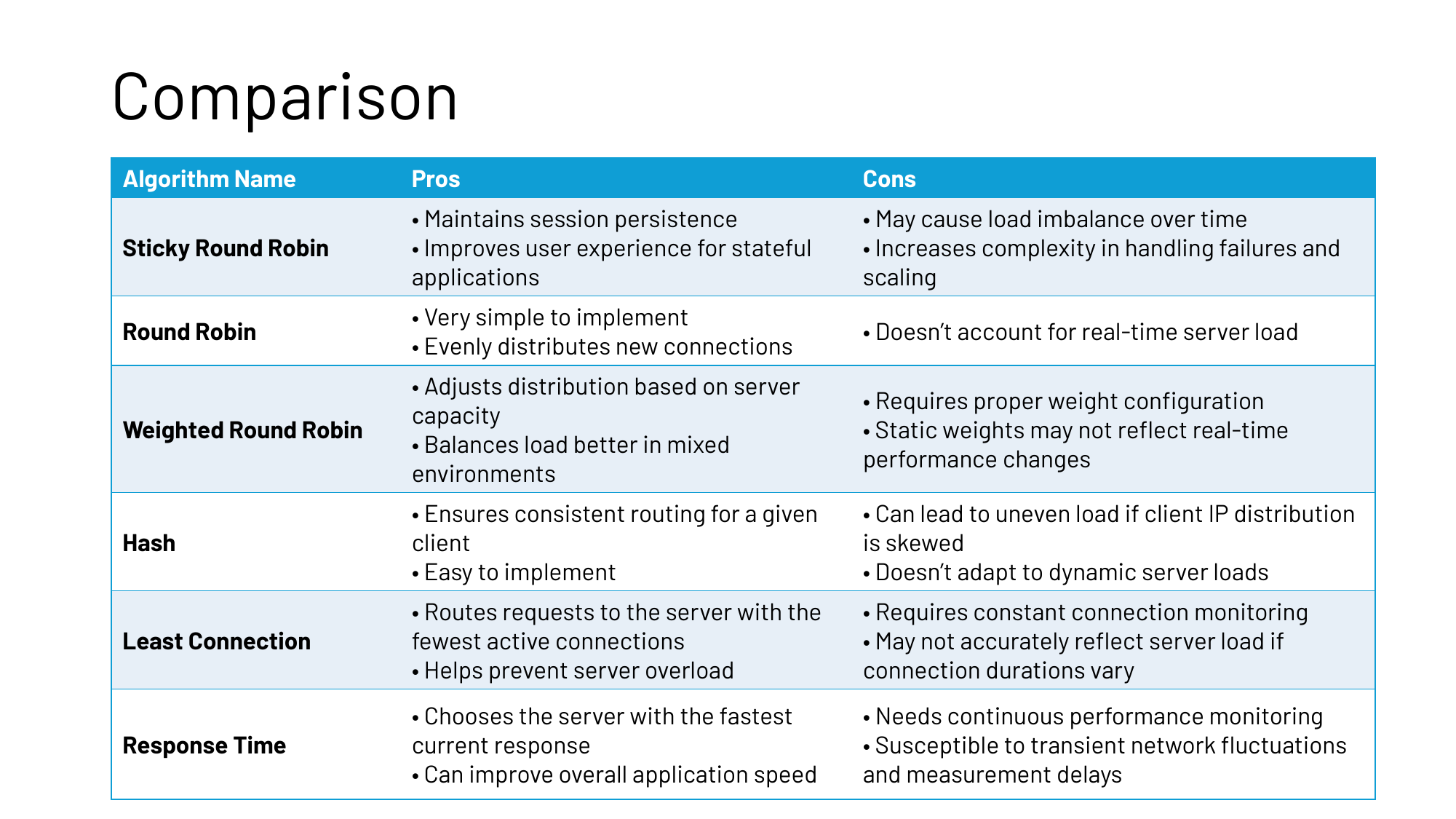

# Comparison
| Algorithm Name | Pros | Cons |
| --- | --- | --- |
| Sticky Round Robin | • Maintains session persistence • Improves user experience for stateful applications | • May cause load imbalance over time • Increases complexity in handling failures and scaling |
| Round Robin | • Very simple to implement • Evenly distributes new connections | • Doesn’t account for real-time server load |
| Weighted Round Robin | • Adjusts distribution based on server capacity • Balances load better in mixed environments | • Requires proper weight configuration • Static weights may not reflect real-time performance changes |
| Hash | • Ensures consistent routing for a given client • Easy to implement | • Can lead to uneven load if client IP distribution is skewed • Doesn’t adapt to dynamic server loads |
| Least Connection | • Routes requests to the server with the fewest active connections • Helps prevent server overload | • Requires constant connection monitoring • May not accurately reflect server load if connection durations vary |
| Response Time | • Chooses the server with the fastest current response • Can improve overall application speed | • Needs continuous performance monitoring • Susceptible to transient network fluctuations and measurement delays |